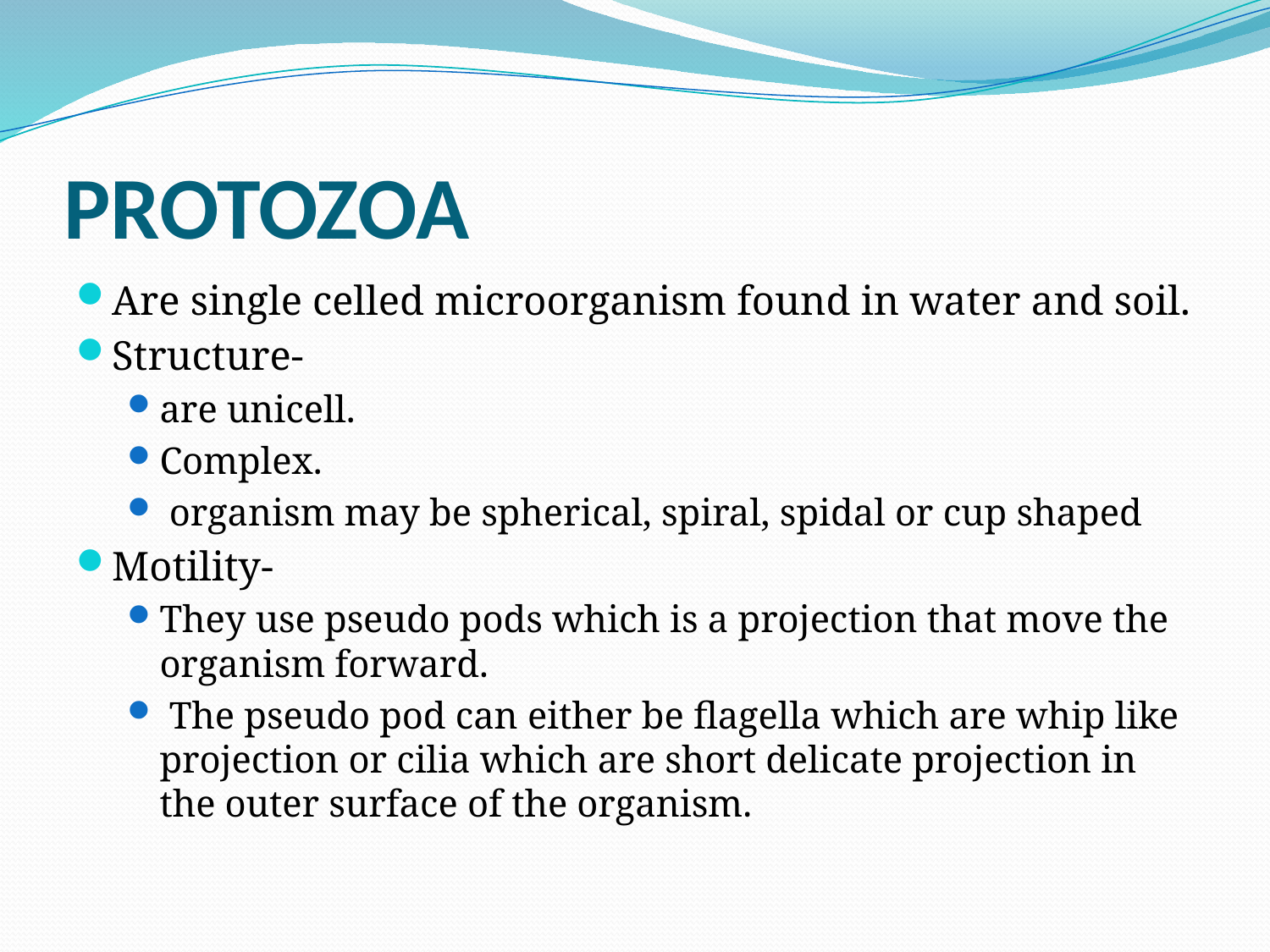

# PROTOZOA
Are single celled microorganism found in water and soil.
Structure-
are unicell.
Complex.
 organism may be spherical, spiral, spidal or cup shaped
Motility-
They use pseudo pods which is a projection that move the organism forward.
 The pseudo pod can either be flagella which are whip like projection or cilia which are short delicate projection in the outer surface of the organism.